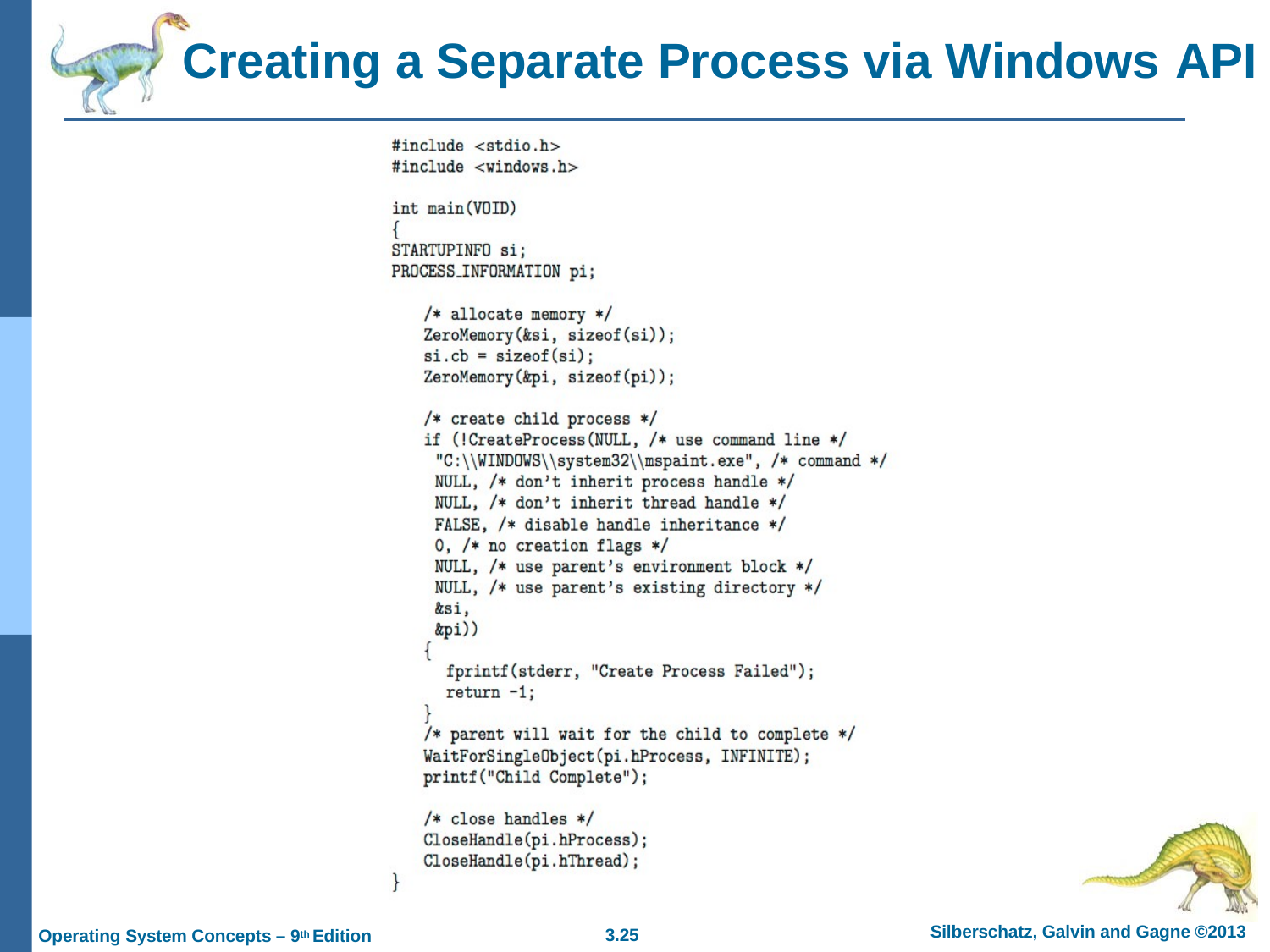

# Creating a Separate Process via Windows API

Silberschatz, Galvin and Gagne ©2013
3.25
Operating System Concepts – 9th Edition